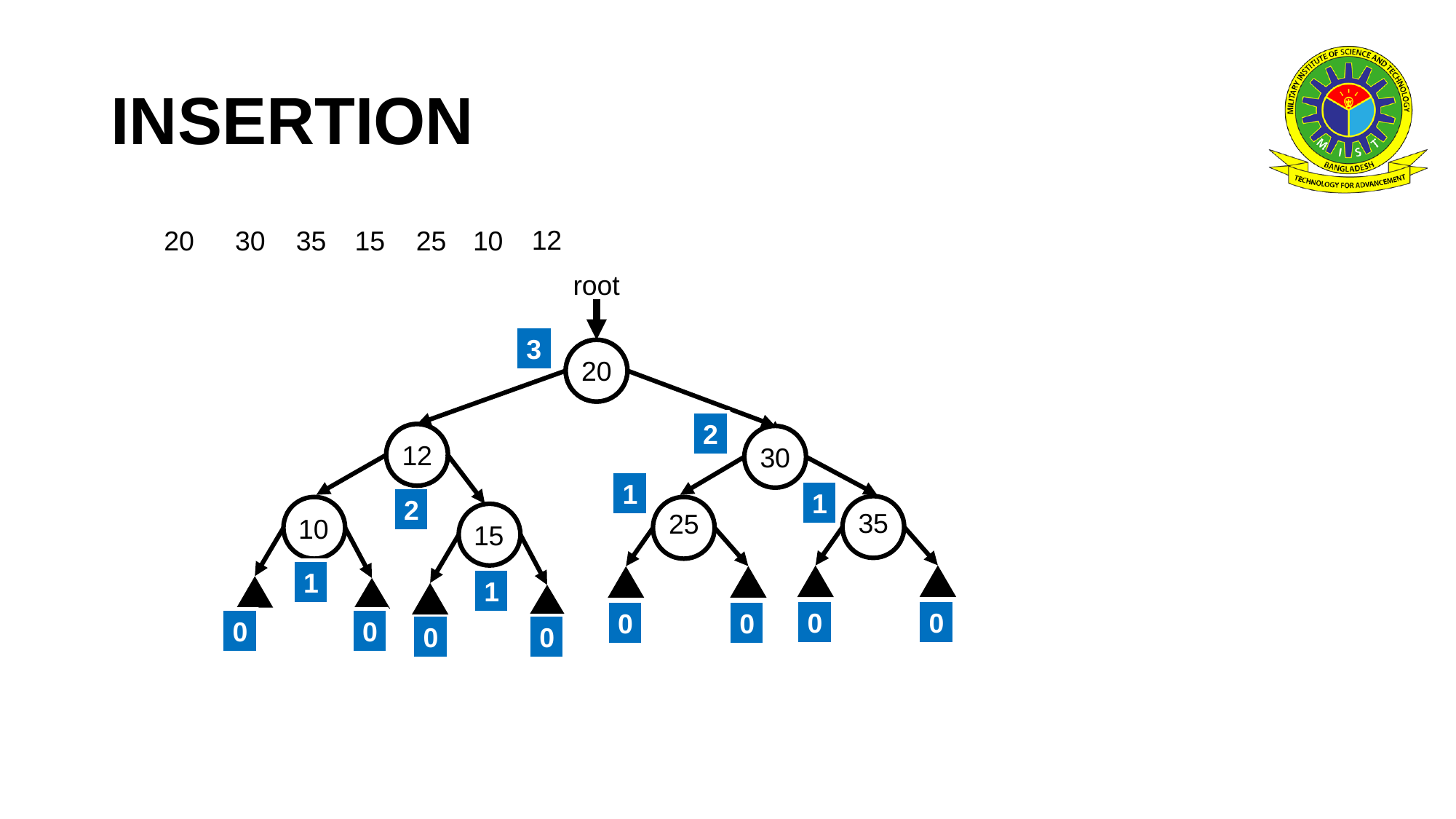

# INSERTION
12
10
20
30
35
15
25
root
3

20
2

12
30
1

1
0
2

35
25

10
15
1

1

0
0
0
0

0
0
0
0
0